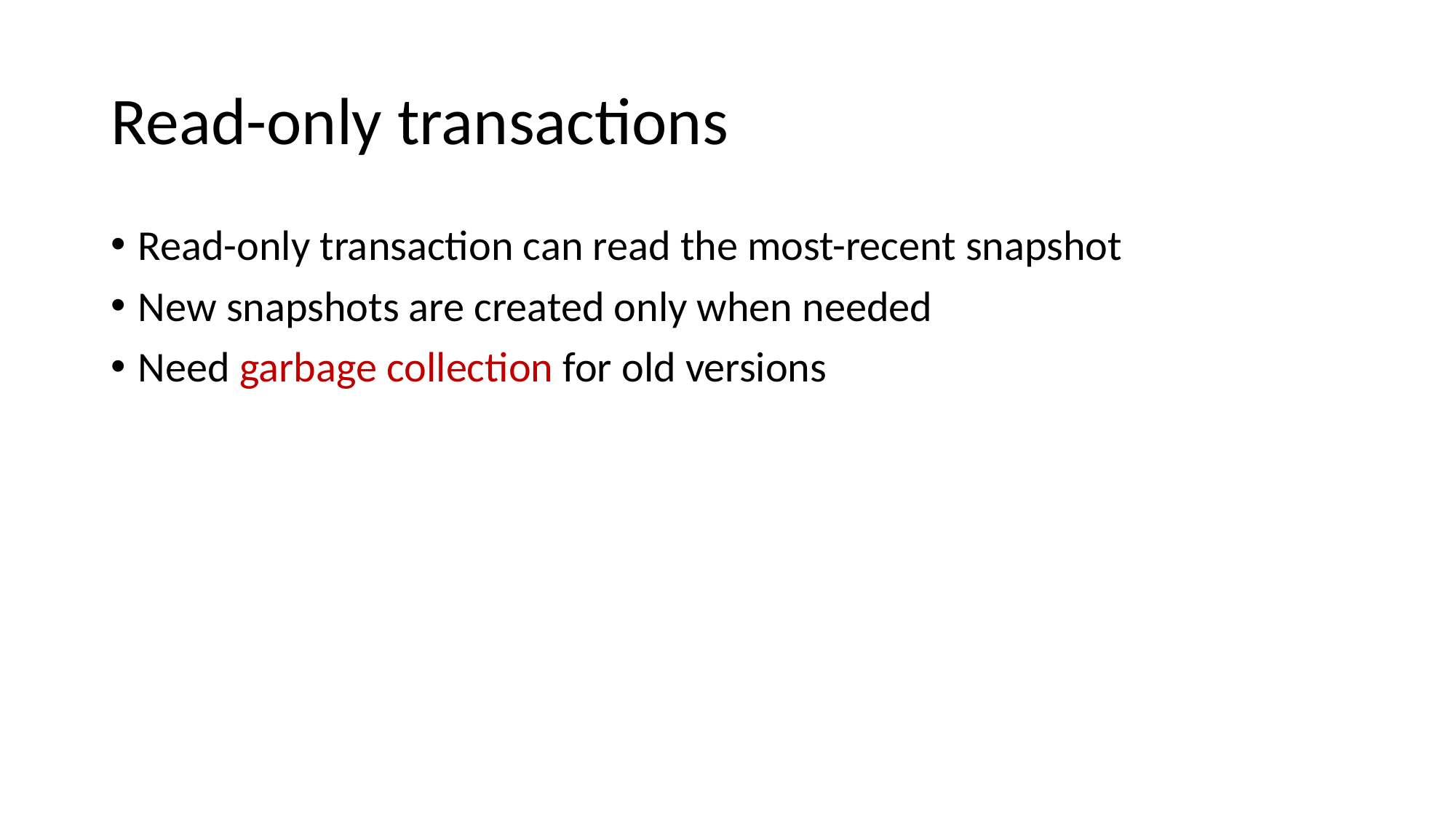

# Read-only transactions
Read-only transaction can read the most-recent snapshot
New snapshots are created only when needed
Need garbage collection for old versions